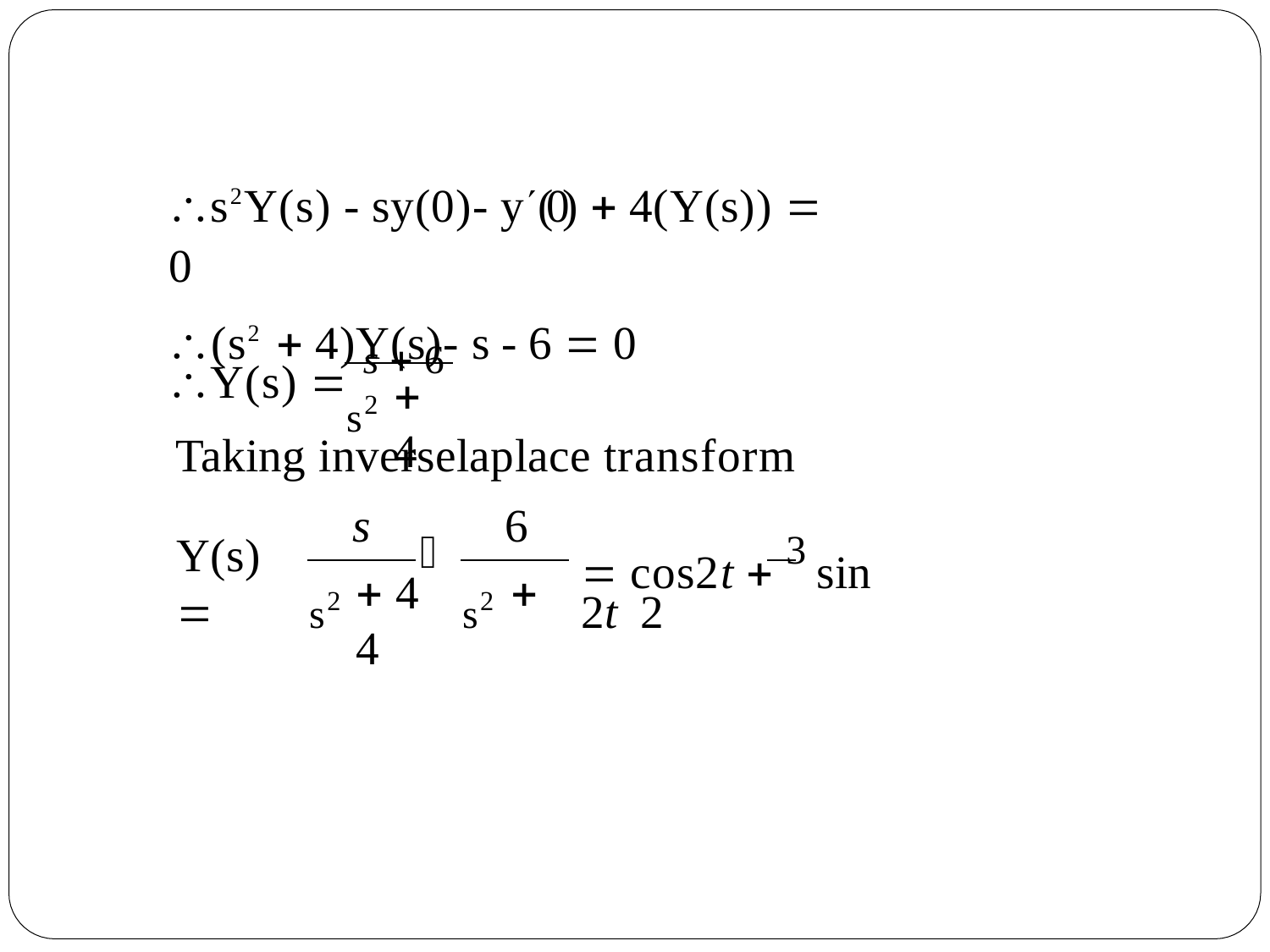

∴s2Y(s) - sy(0)- y′(0) + 4(Y(s)) = 0
∴(s2 + 4)Y(s)- s - 6 = 0
∴Y(s) =	s + 6
s2
+ 4

Taking inverselaplace transform
s	6
Y(s) =
= cos2t + 3 sin 2t  2
s2
s2
+ 4	+ 4